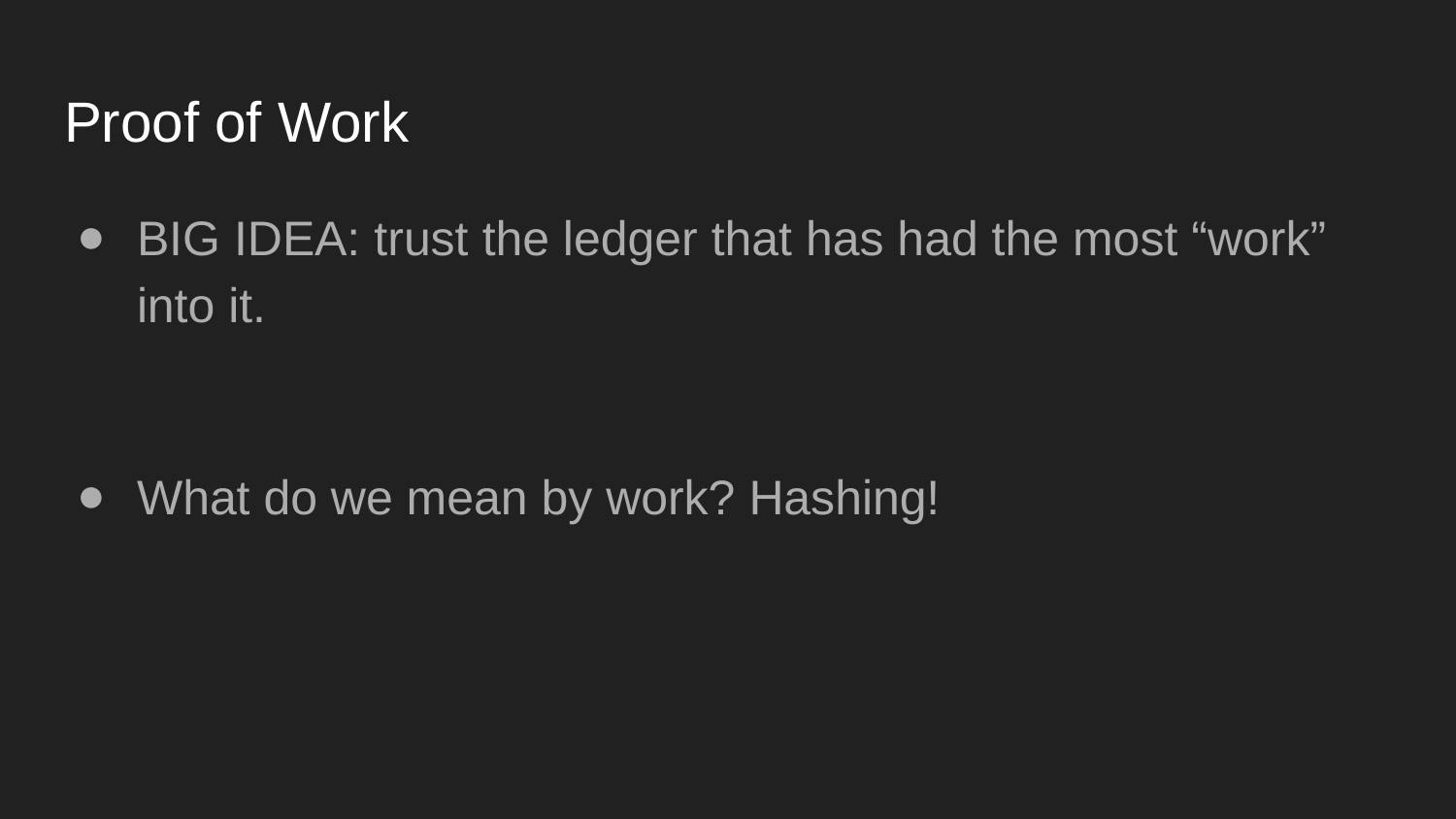

# Proof of Work
BIG IDEA: trust the ledger that has had the most “work” into it.
What do we mean by work? Hashing!